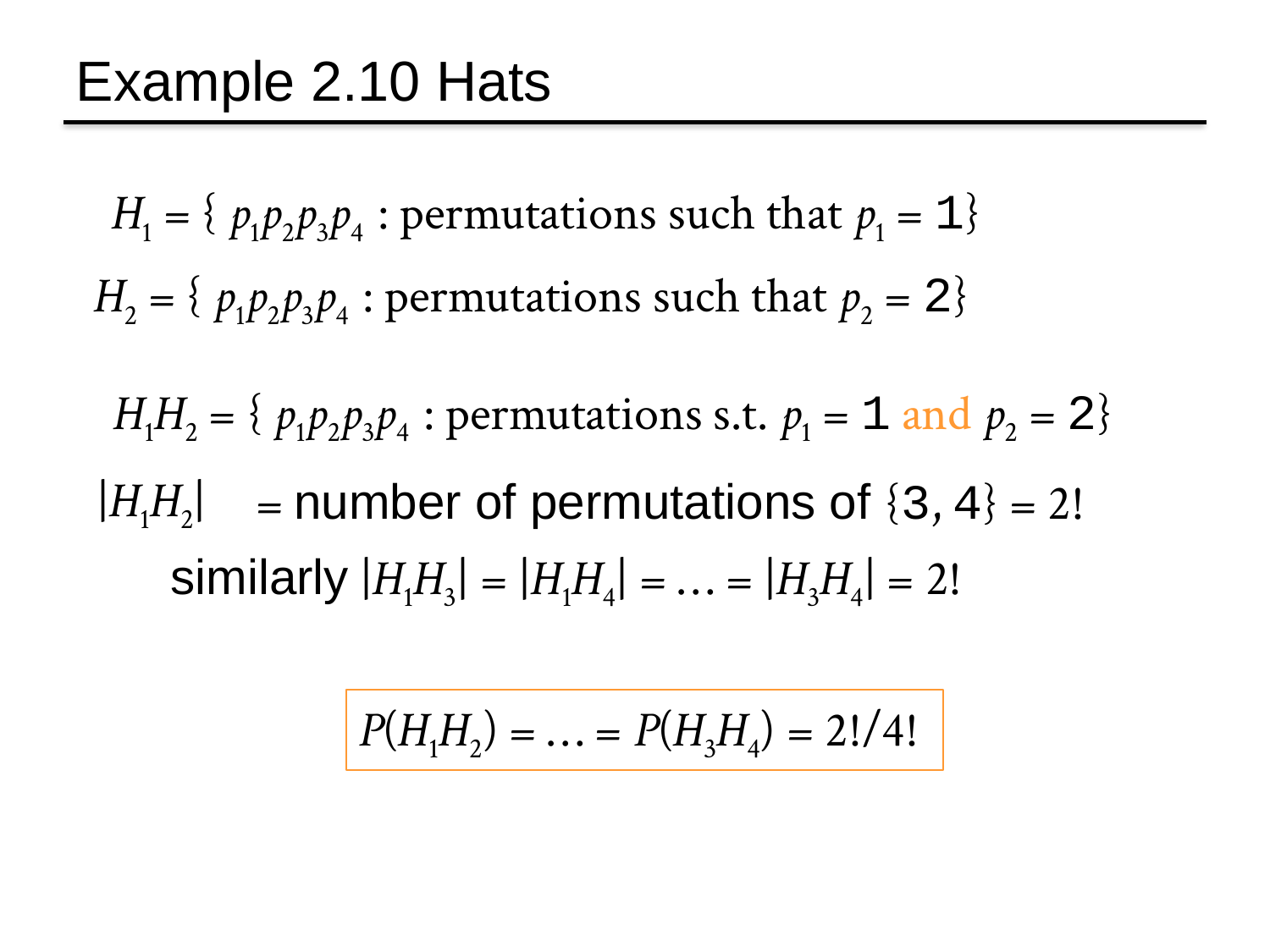

# Example 2.10 Hats
H1 = { p1p2p3p4 : permutations such that p1 = 1}
H2 = { p1p2p3p4 : permutations such that p2 = 2}
H1H2 = { p1p2p3p4 : permutations s.t. p1 = 1 and p2 = 2}
|H1H2|
= number of permutations of {3, 4} = 2!
similarly |H1H3| = |H1H4| = … = |H3H4| = 2!
P(H1H2) = … = P(H3H4) = 2!/4!